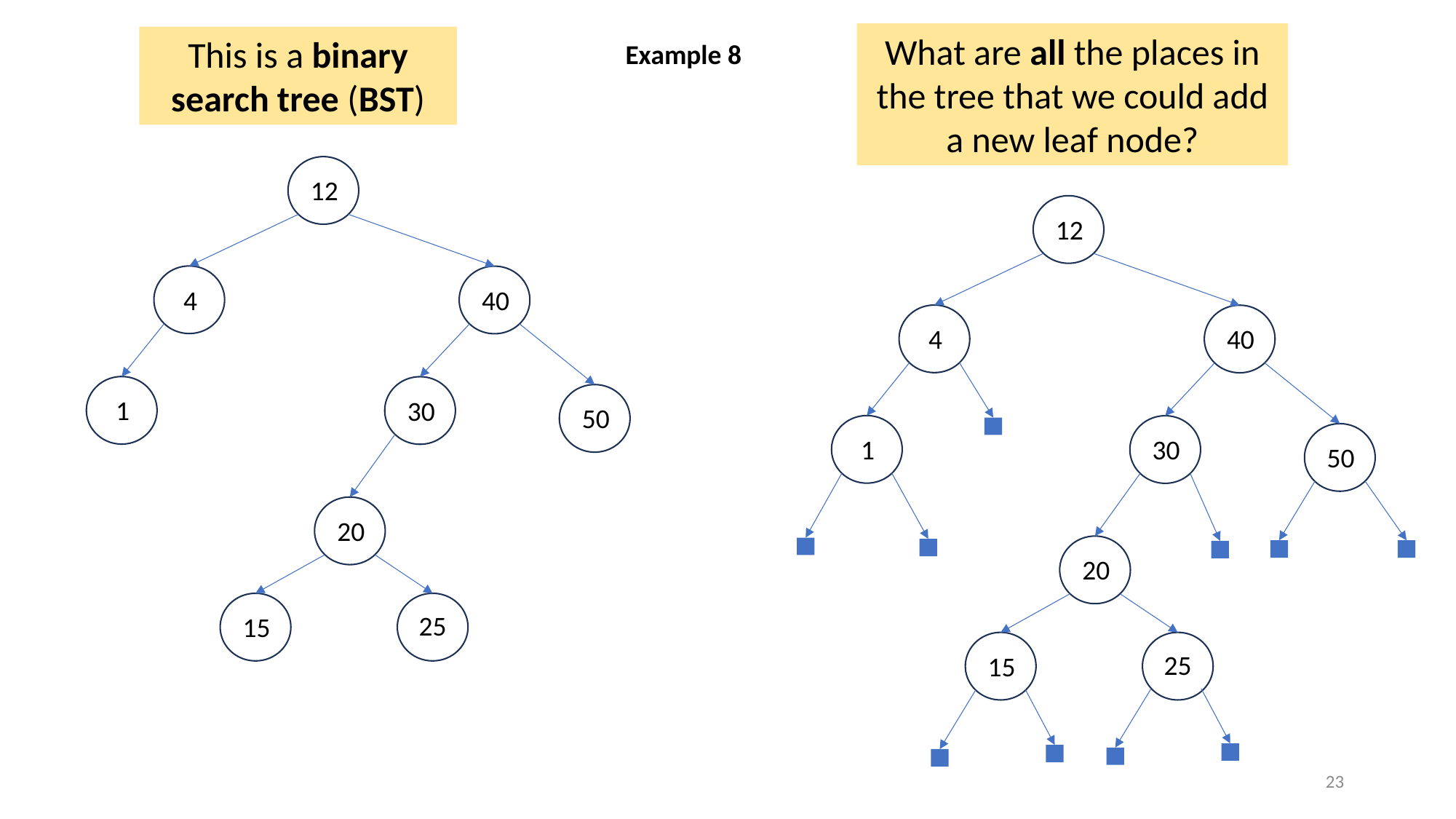

What are all the places in the tree that we could add a new leaf node?
This is a binary search tree (BST)
Example 8

12

12

4
40

4
40

1
30
50

1
30
50

20

20

25
15

25
15

23